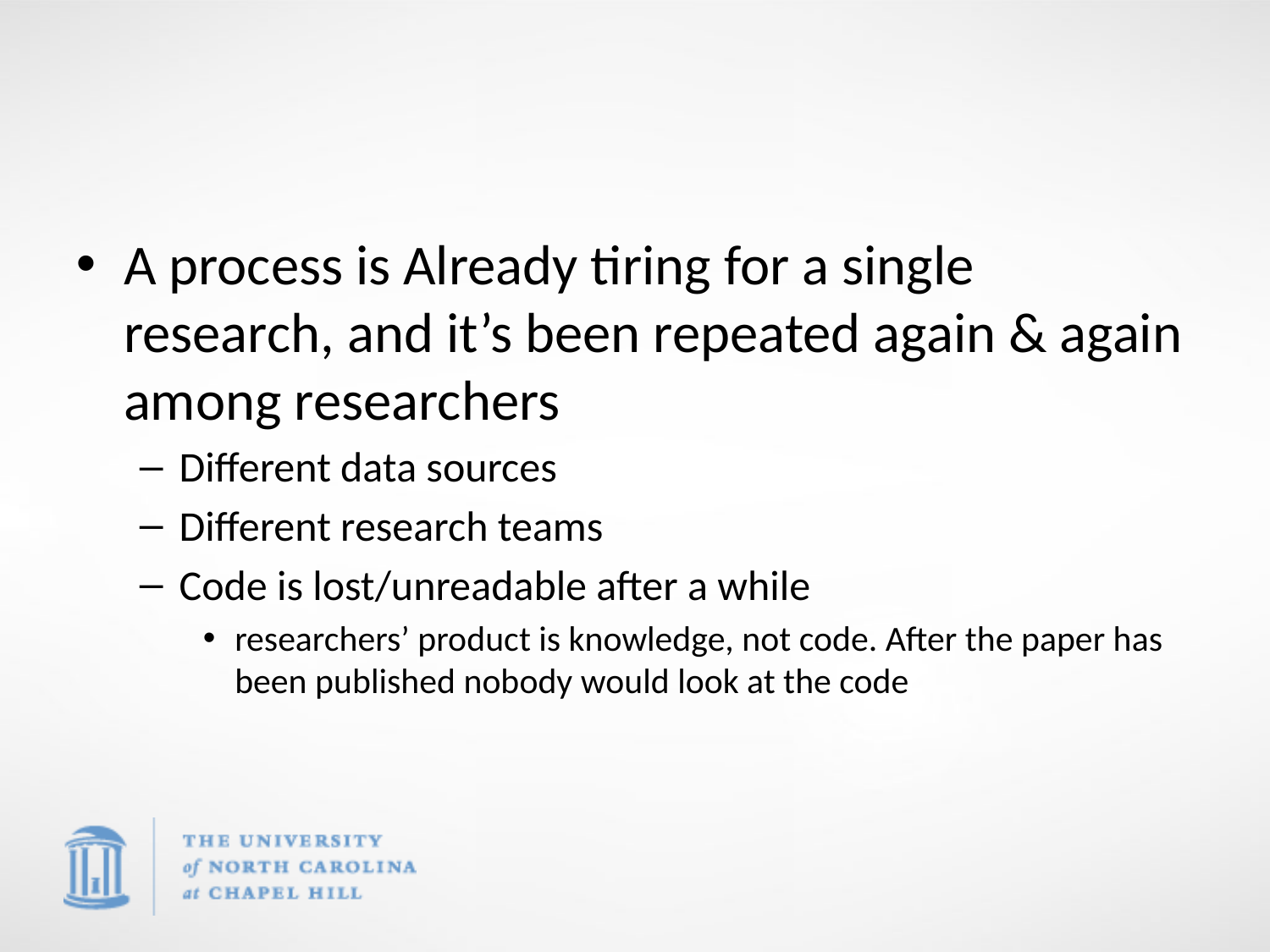

#
A process is Already tiring for a single research, and it’s been repeated again & again among researchers
Different data sources
Different research teams
Code is lost/unreadable after a while
researchers’ product is knowledge, not code. After the paper has been published nobody would look at the code